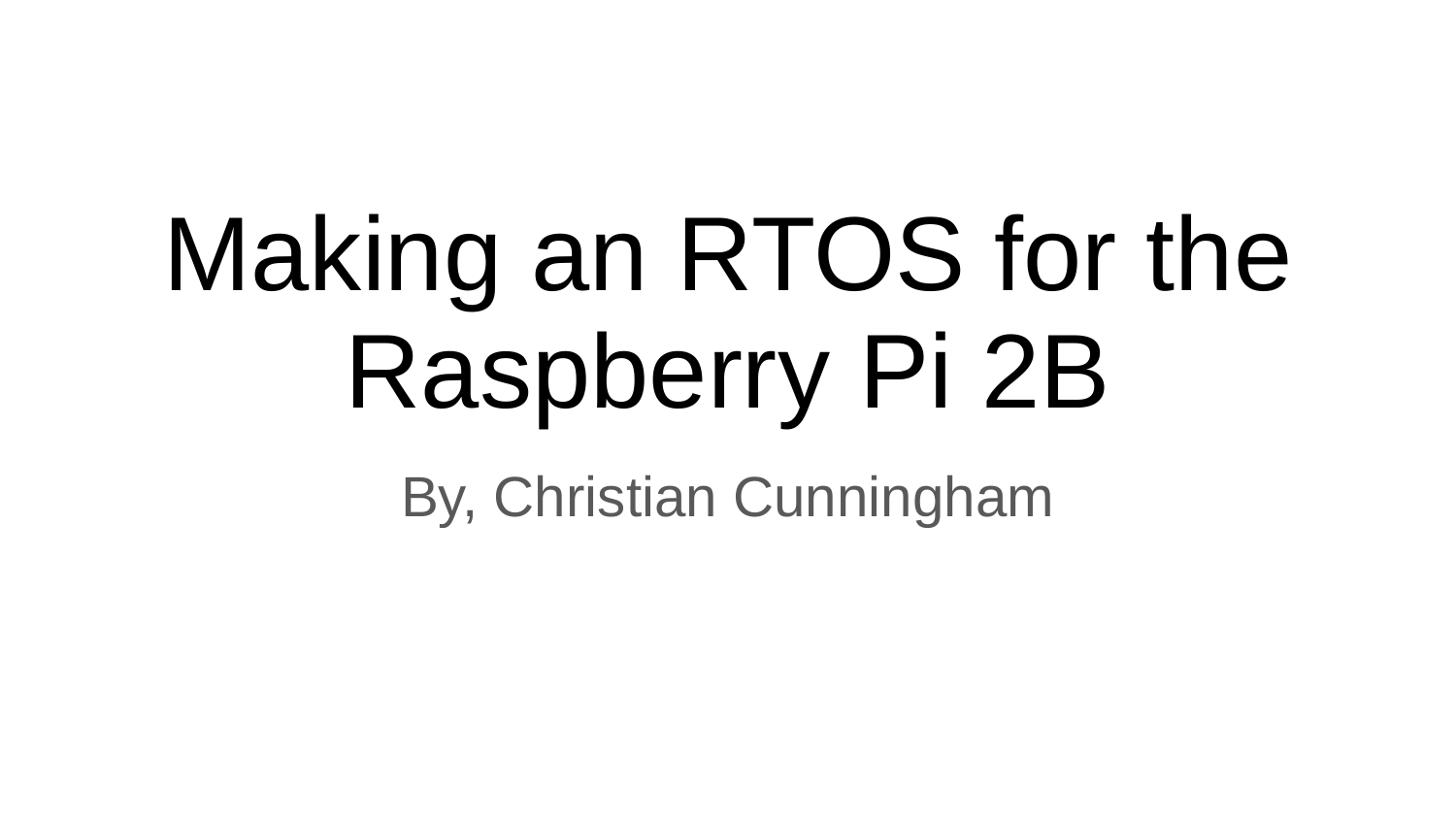

# Making an RTOS for the Raspberry Pi 2B
By, Christian Cunningham